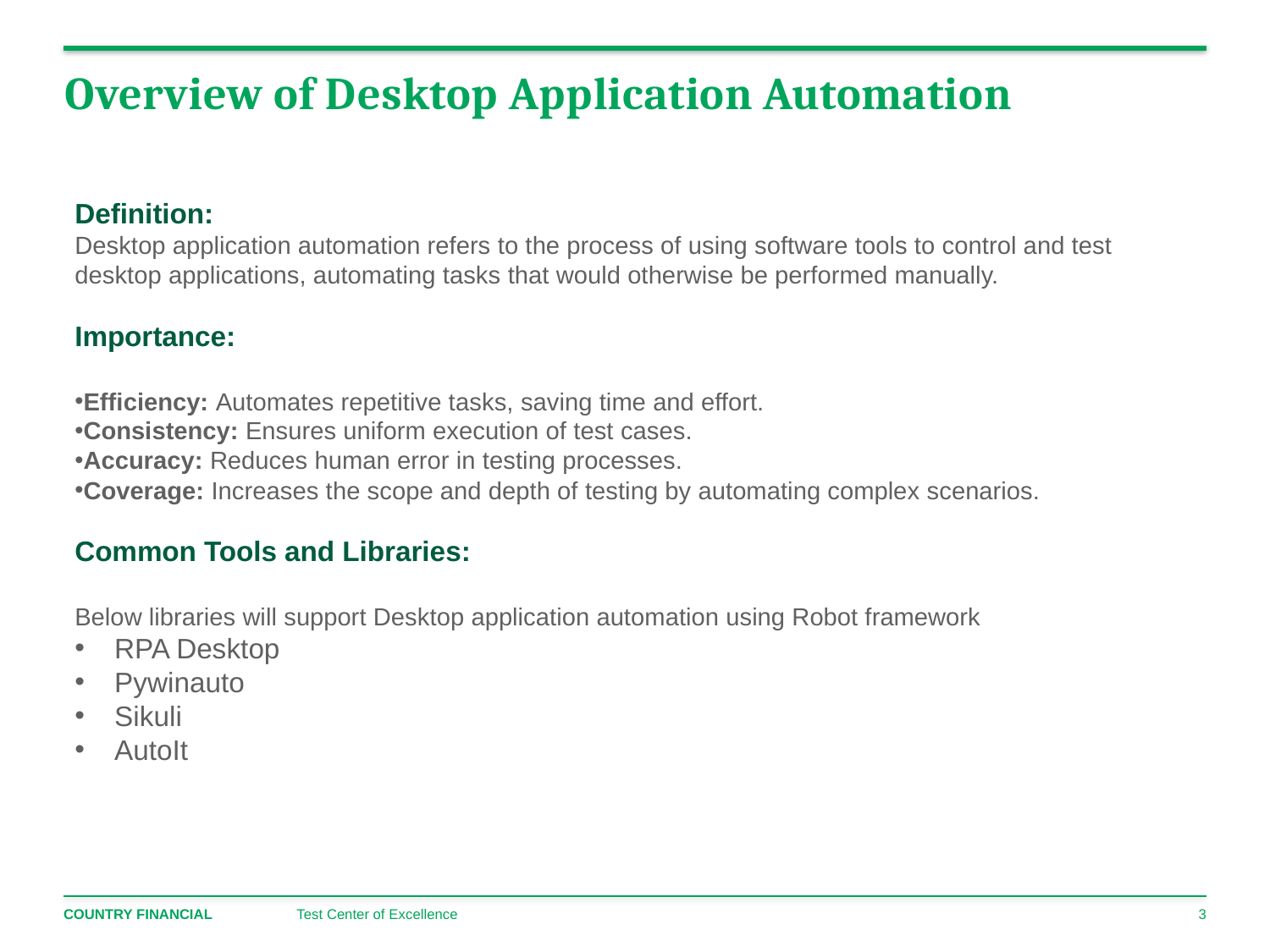

# Overview of Desktop Application Automation

Definition:
Desktop application automation refers to the process of using software tools to control and test desktop applications, automating tasks that would otherwise be performed manually.

Importance:

Efficiency: Automates repetitive tasks, saving time and effort.
Consistency: Ensures uniform execution of test cases.
Accuracy: Reduces human error in testing processes.
Coverage: Increases the scope and depth of testing by automating complex scenarios.

Common Tools and Libraries:

Below libraries will support Desktop application automation using Robot framework
RPA Desktop
Pywinauto
Sikuli
AutoIt

Test Center of Excellence
3